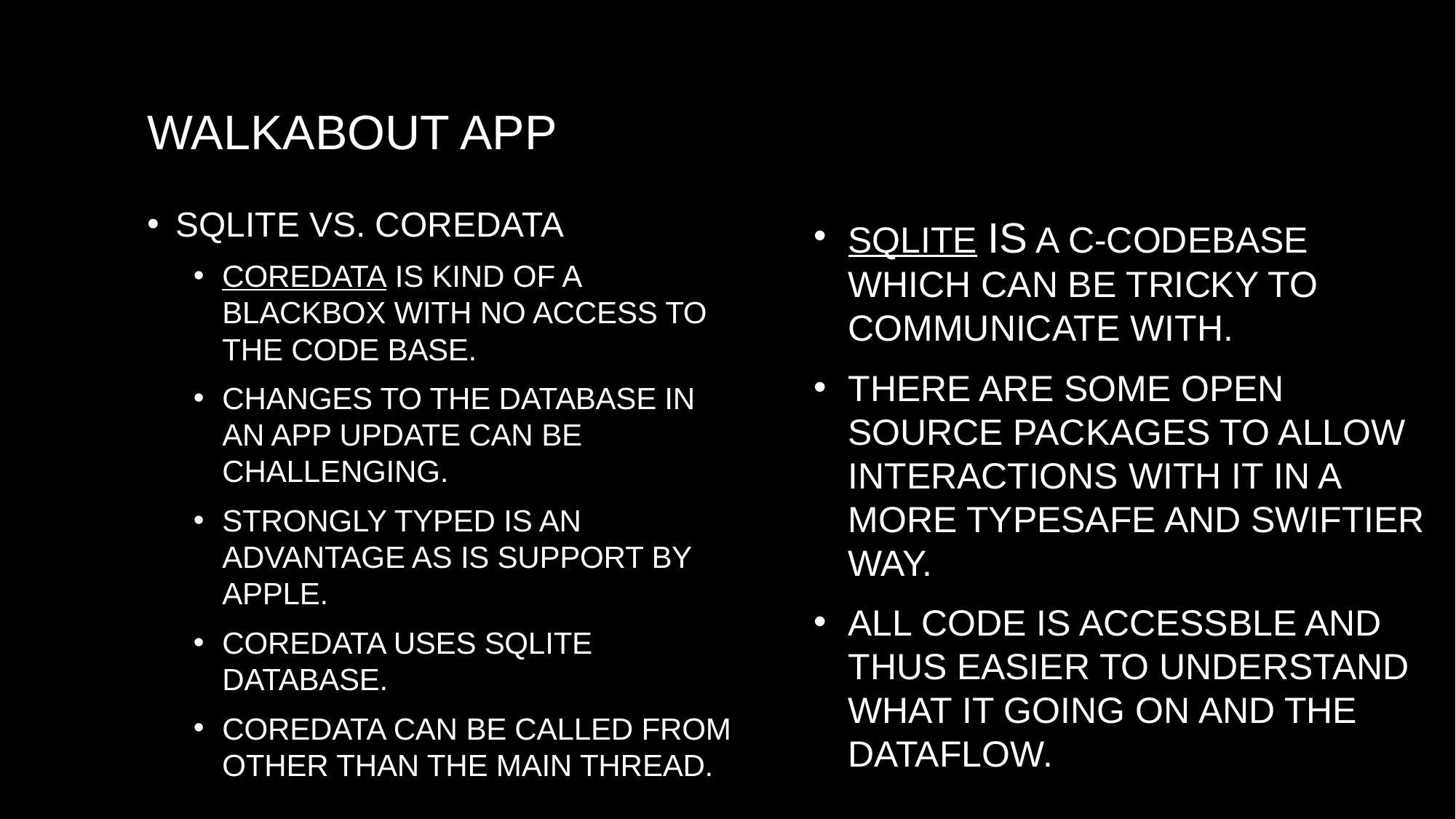

# Walkabout APP
SQLite vs. CoreData
Coredata is kind of a blackbox with no access to the code base.
Changes to the database in an app update can be challenging.
Strongly typed is an advantage as is support by Apple.
Coredata uses SQLite database.
Coredata can be called from other than the main thread.
SQLite is a c-codebase which can be tricky to communicate with.
There are some open source packages to allow interactions with it in a more typesafe and swiftier way.
All code is accessble and thus easier to understand what it going on and the dataflow.